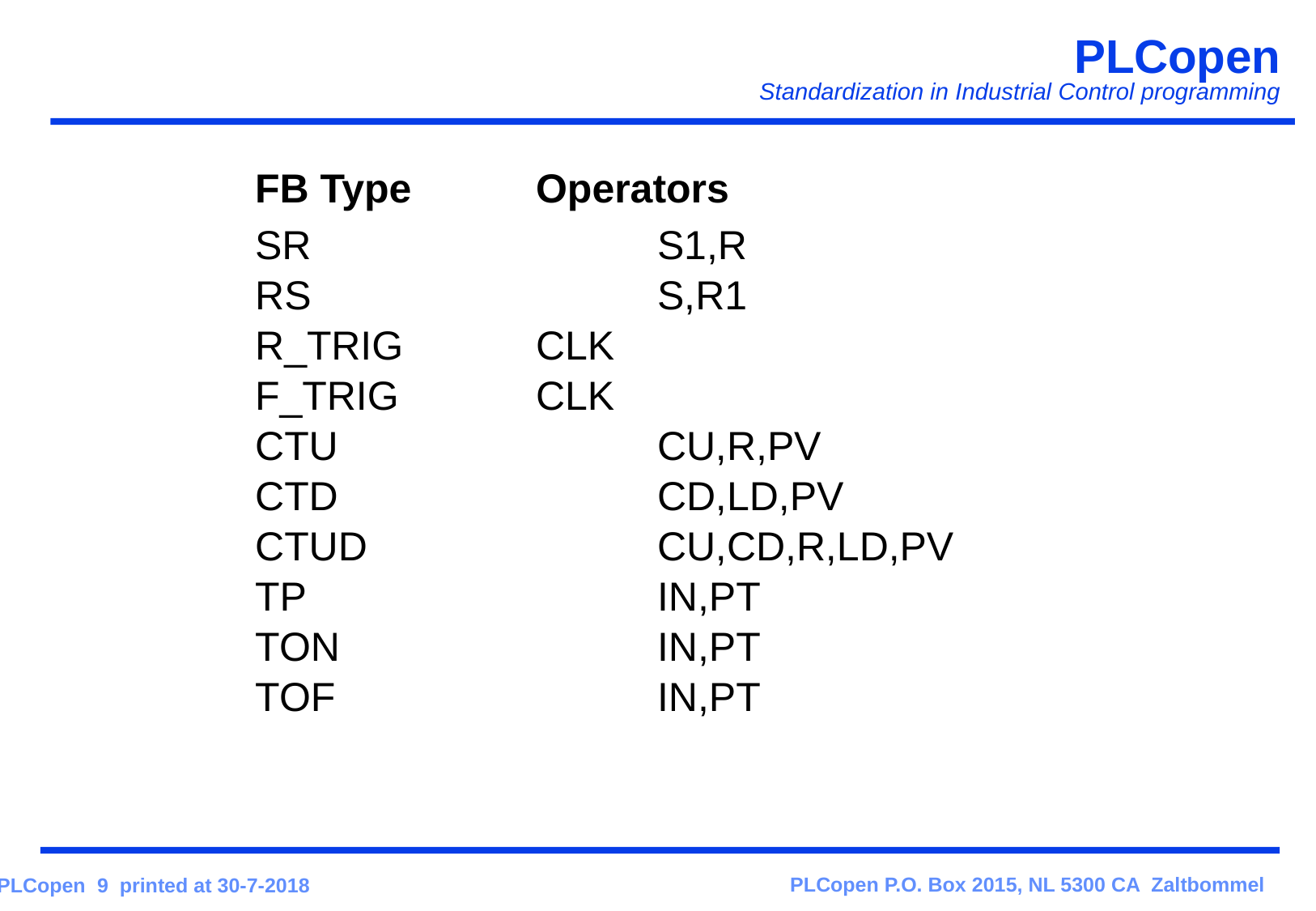

FB Type		Operators
SR			S1,R
RS			S,R1
R_TRIG		CLK
F_TRIG		CLK
CTU			CU,R,PV
CTD			CD,LD,PV
CTUD			CU,CD,R,LD,PV
TP			IN,PT
TON			IN,PT
TOF			IN,PT